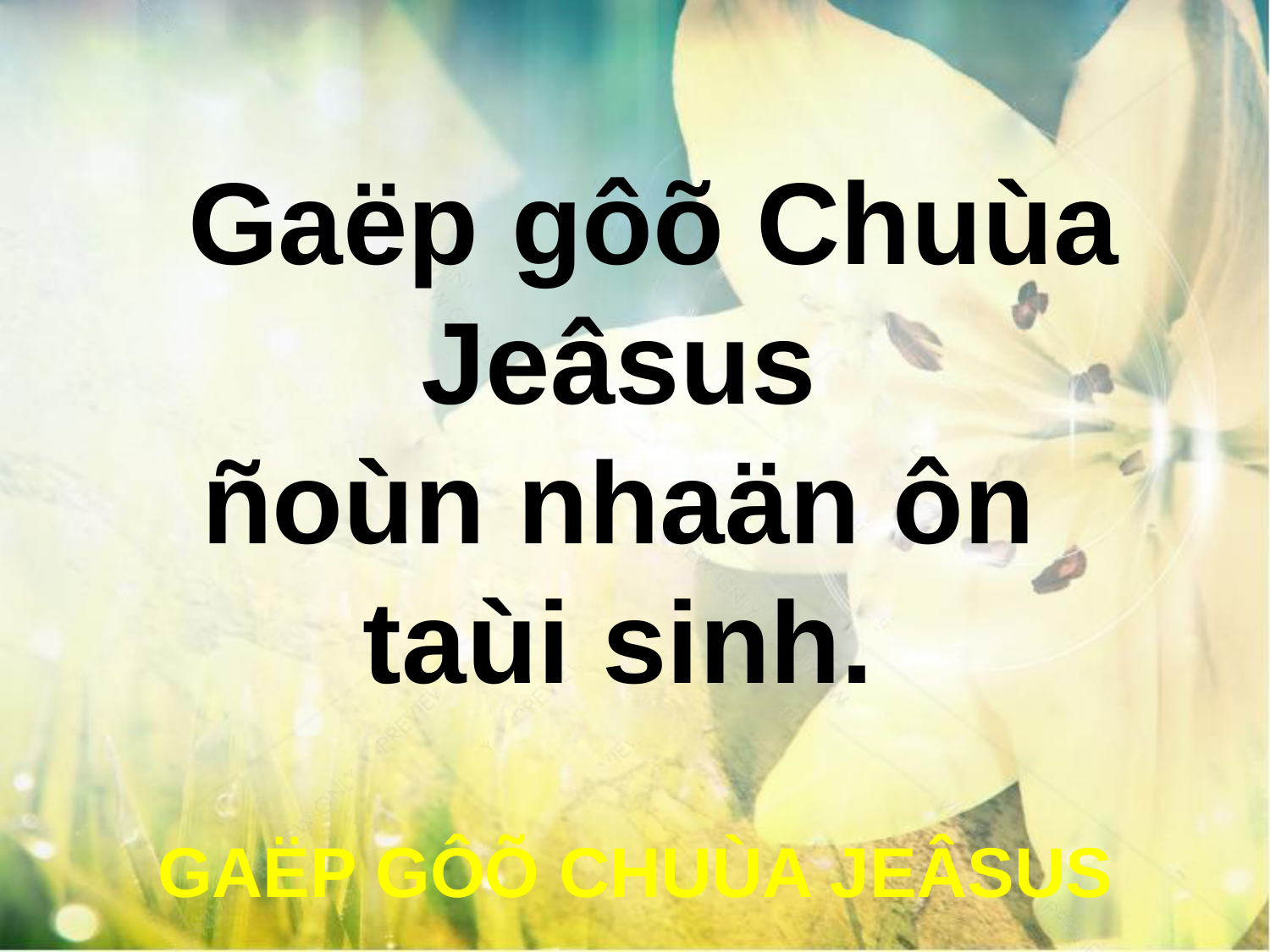

Gaëp gôõ Chuùa Jeâsus
ñoùn nhaän ôn
taùi sinh.
GAËP GÔÕ CHUÙA JEÂSUS